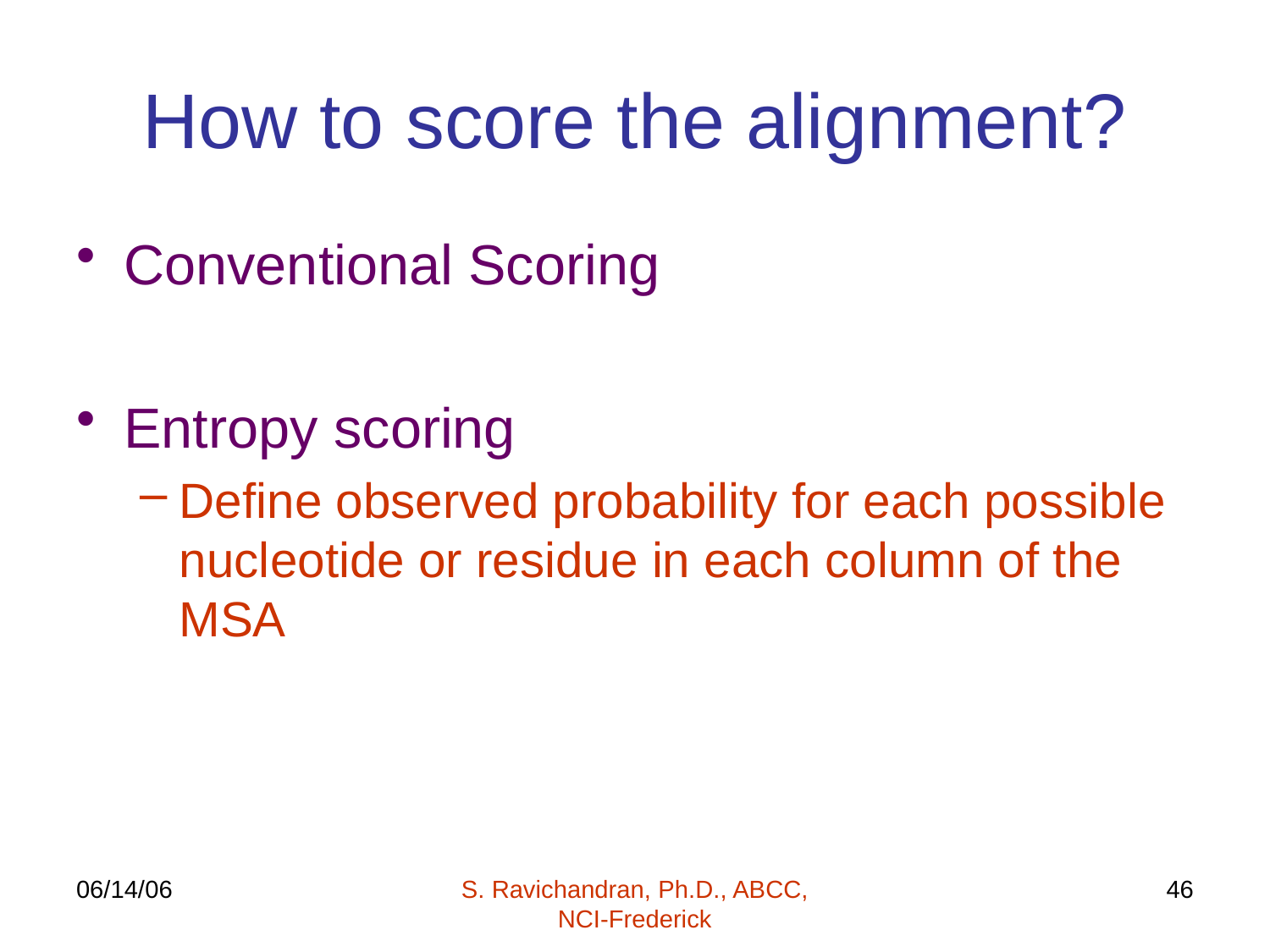

# How to score the alignment?
Conventional Scoring

Entropy scoring
Define observed probability for each possible nucleotide or residue in each column of the MSA
06/14/06
S. Ravichandran, Ph.D., ABCC, NCI-Frederick
46